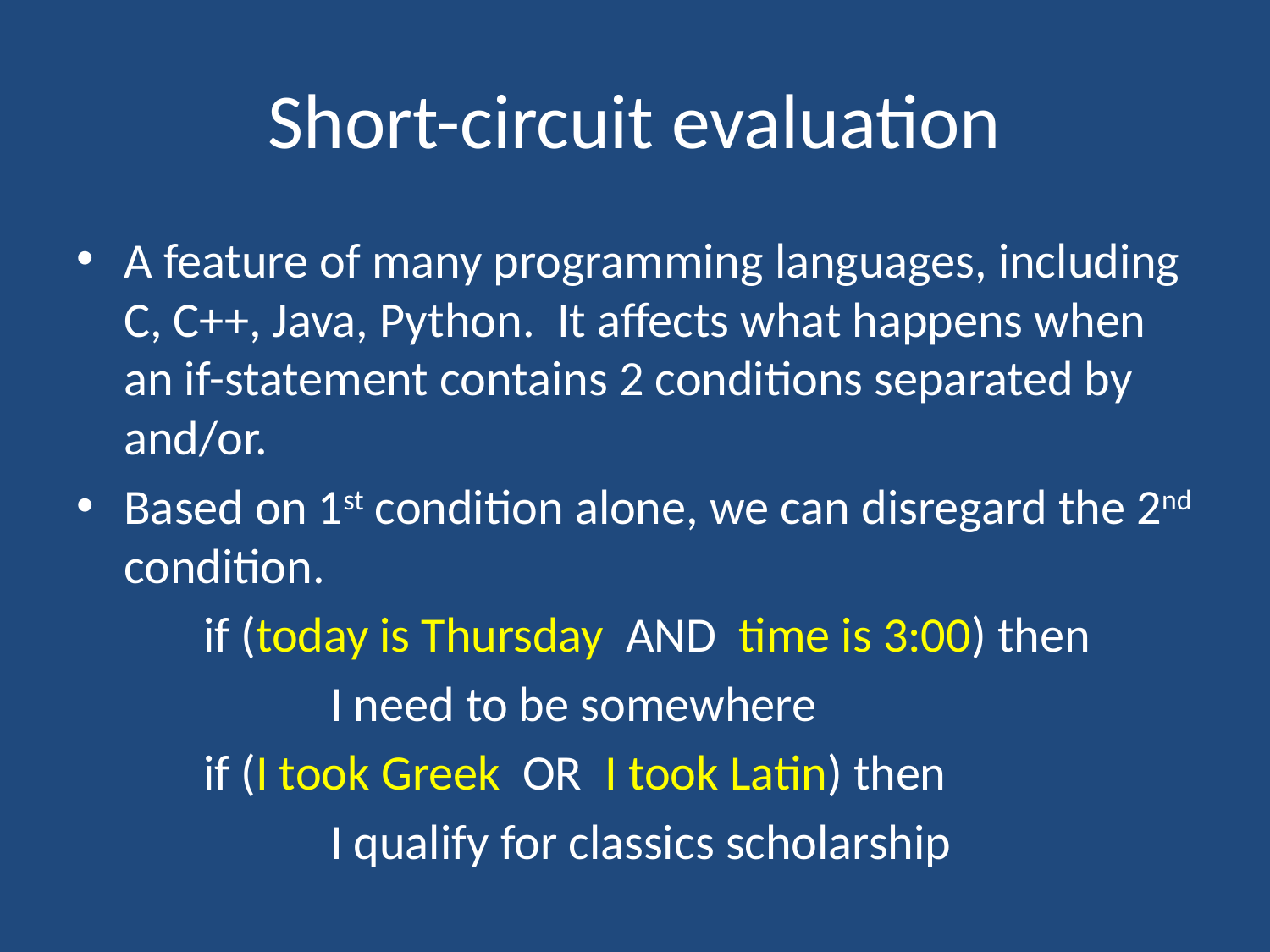

# Short-circuit evaluation
A feature of many programming languages, including C, C++, Java, Python.  It affects what happens when an if-statement contains 2 conditions separated by and/or.
Based on 1st condition alone, we can disregard the 2nd condition.
	if (today is Thursday  AND  time is 3:00) then
		I need to be somewhere
	if (I took Greek  OR  I took Latin) then
		I qualify for classics scholarship